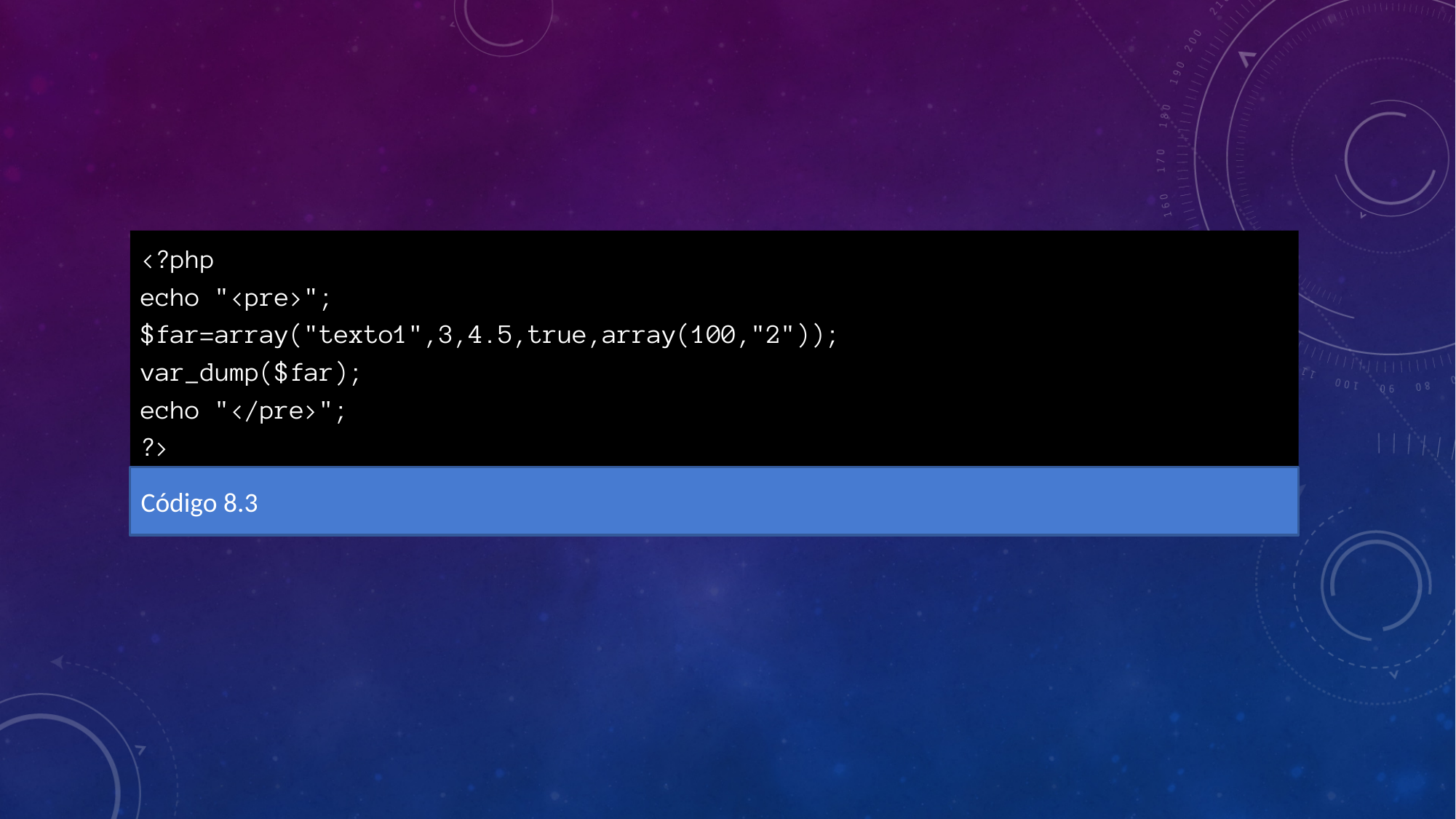

<?php
echo "<pre>";
$far=array("texto1",3,4.5,true,array(100,"2"));
var_dump($far);
echo "</pre>";
?>
Código 8.3